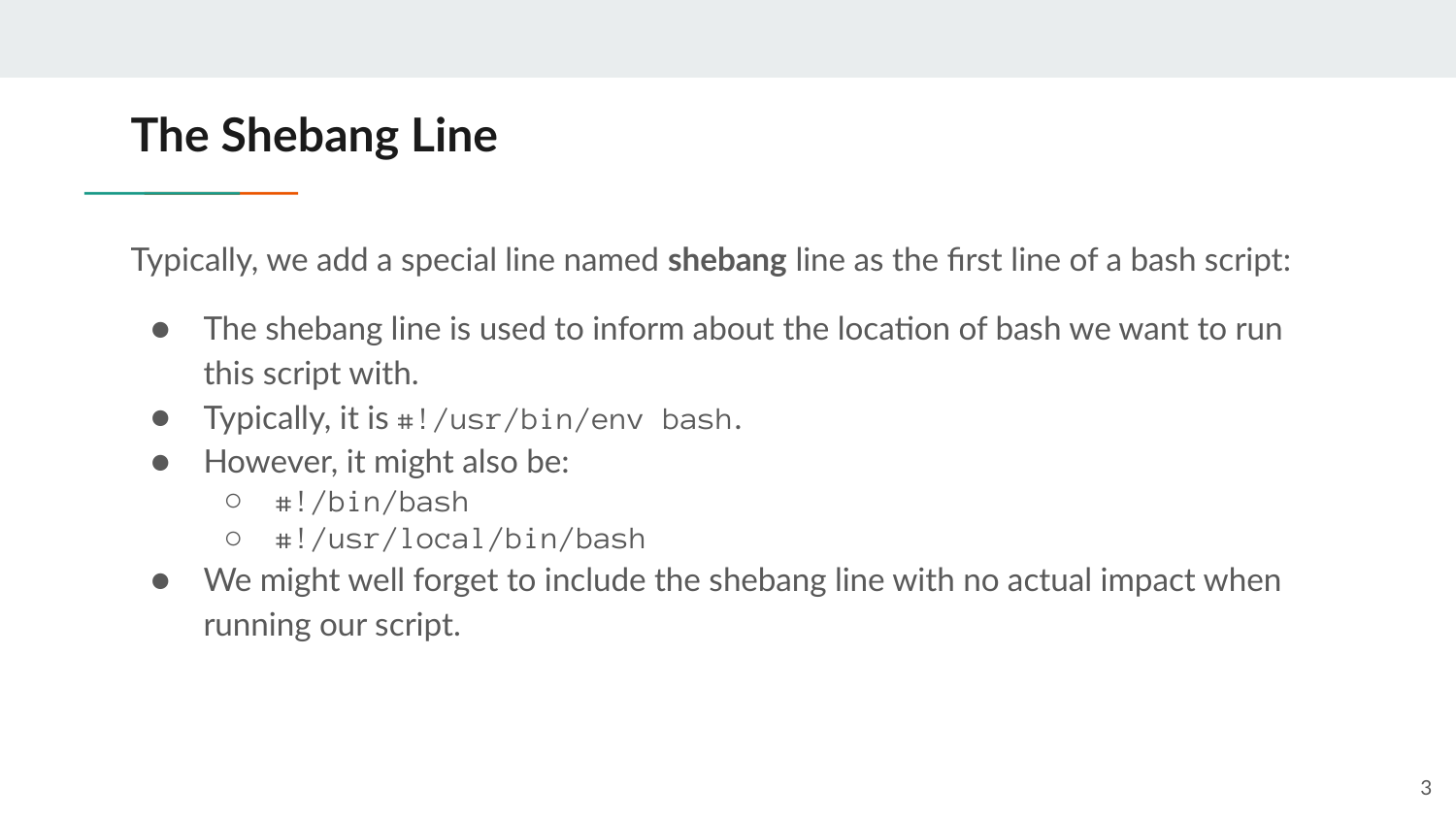

# The Shebang Line
Typically, we add a special line named shebang line as the first line of a bash script:
The shebang line is used to inform about the location of bash we want to run this script with.
Typically, it is #!/usr/bin/env bash.
However, it might also be:
#!/bin/bash
#!/usr/local/bin/bash
We might well forget to include the shebang line with no actual impact when running our script.
3